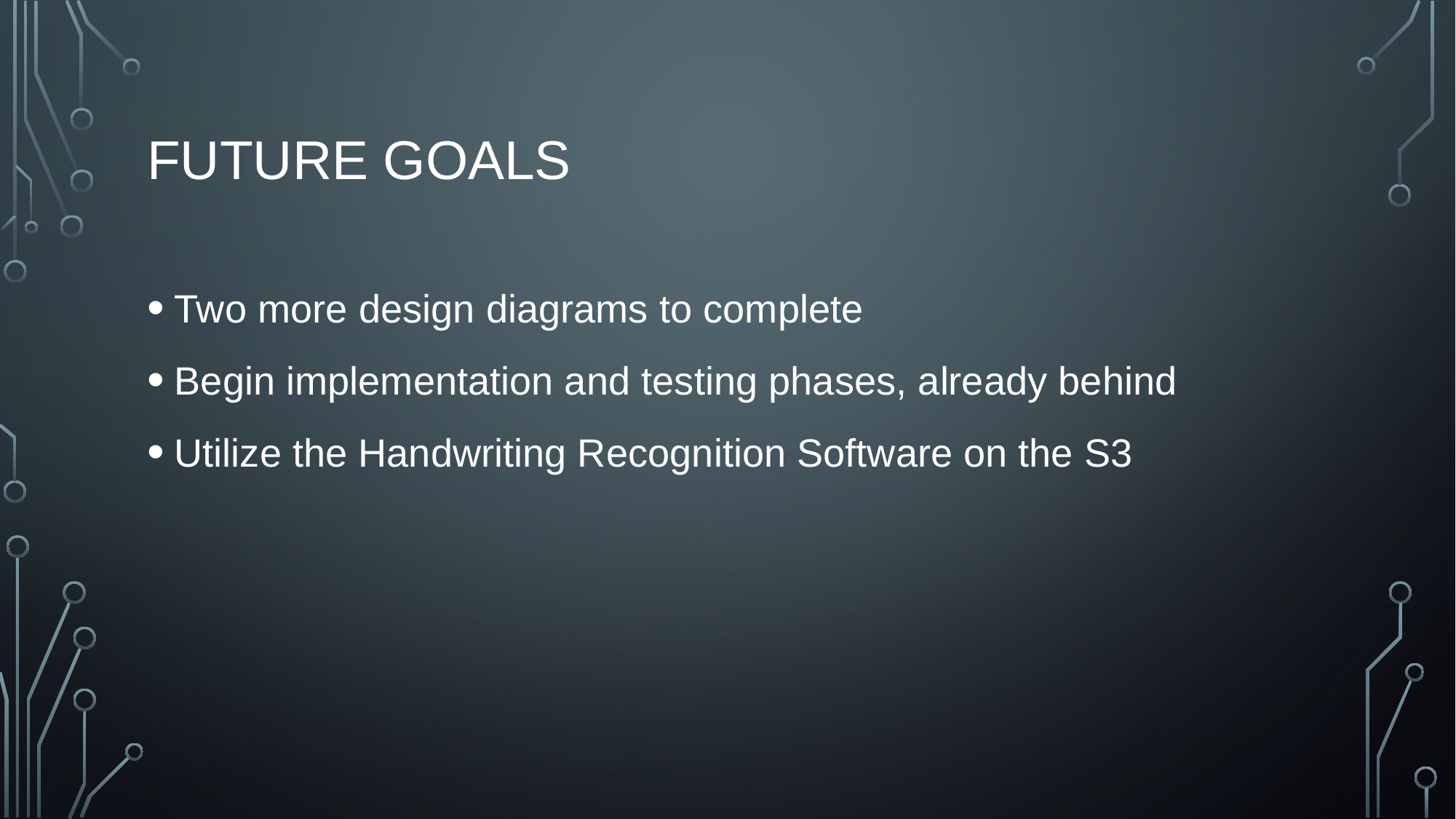

# Future Goals
Two more design diagrams to complete
Begin implementation and testing phases, already behind
Utilize the Handwriting Recognition Software on the S3